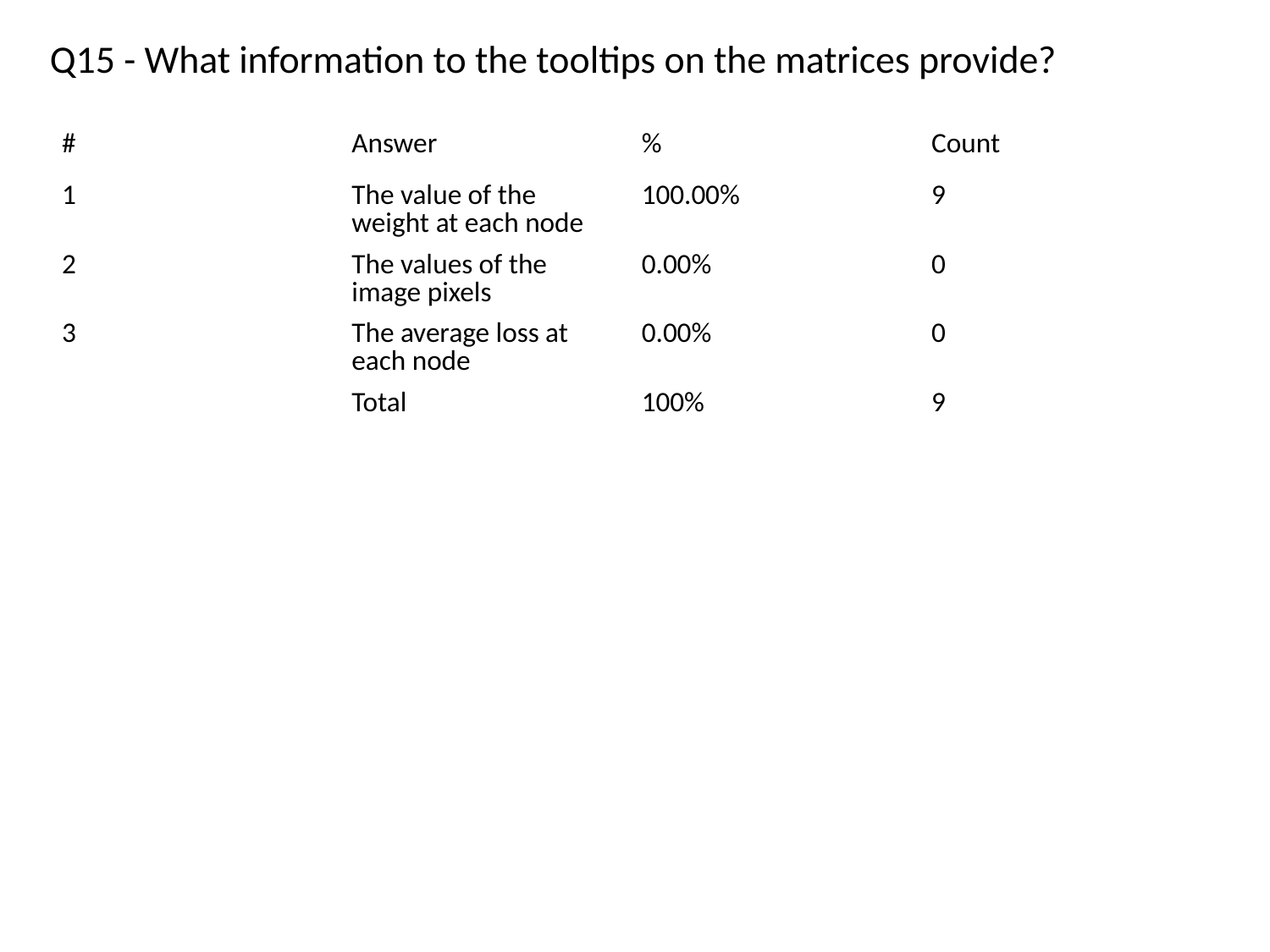

Q15 - What information to the tooltips on the matrices provide?
| # | Answer | % | Count |
| --- | --- | --- | --- |
| 1 | The value of the weight at each node | 100.00% | 9 |
| 2 | The values of the image pixels | 0.00% | 0 |
| 3 | The average loss at each node | 0.00% | 0 |
|  | Total | 100% | 9 |